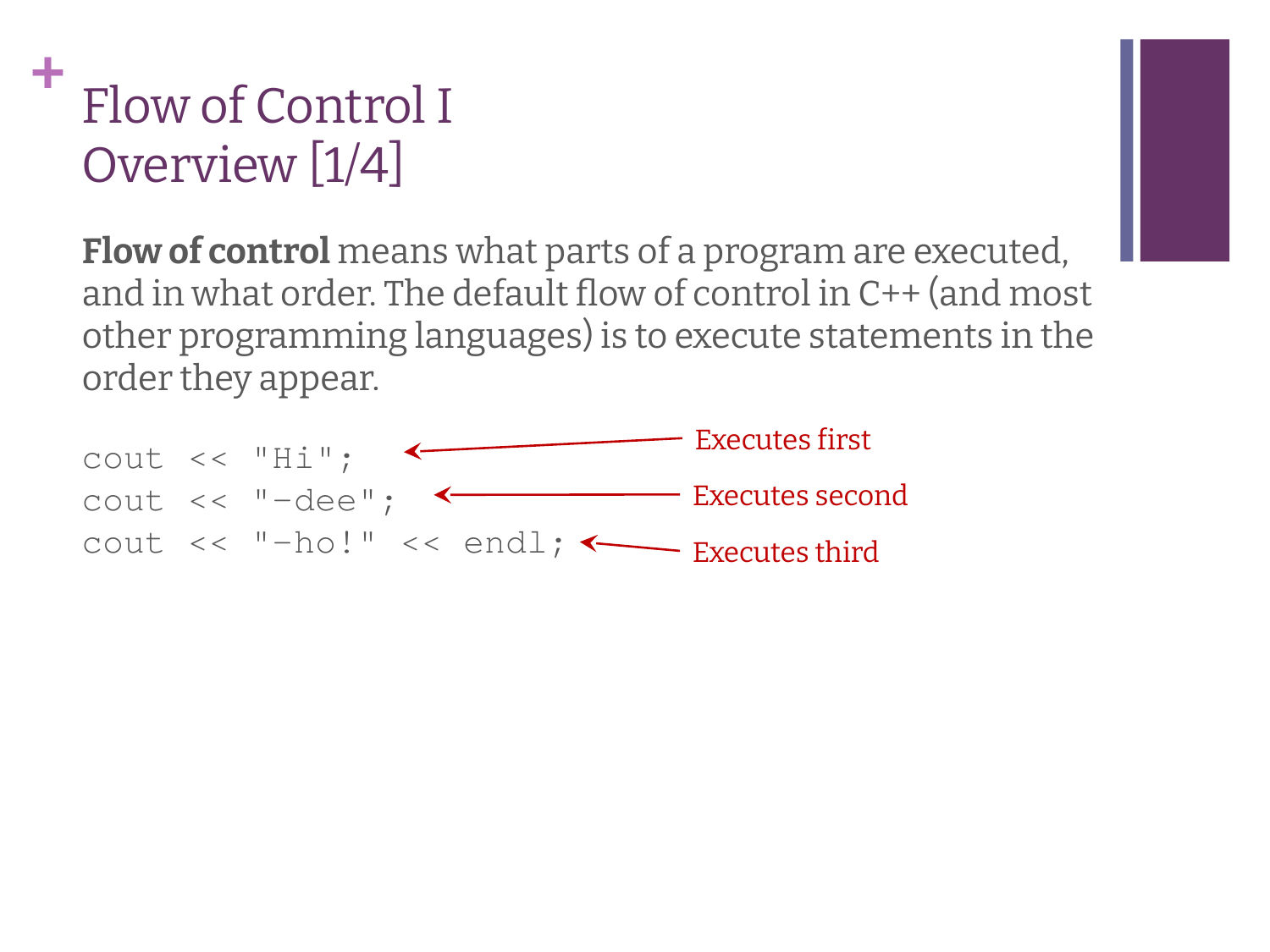

# Flow of Control I Overview [1/4]
Flow of control means what parts of a program are executed, and in what order. The default flow of control in C++ (and most other programming languages) is to execute statements in the order they appear.
cout << "Hi";
cout << "-dee";
cout << "-ho!" << endl;
Executes first
Executes second
Executes third